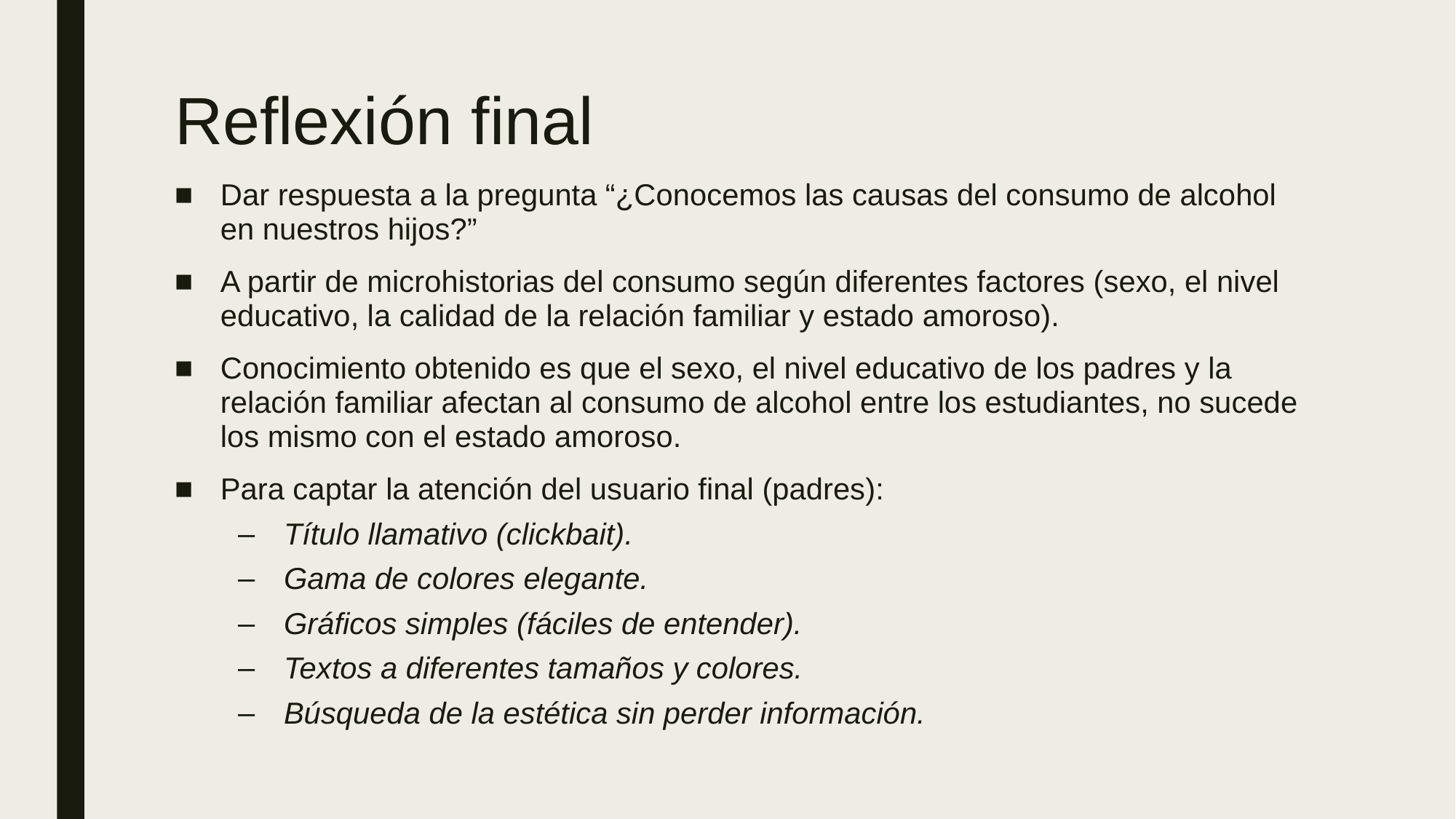

# Reflexión final
Dar respuesta a la pregunta “¿Conocemos las causas del consumo de alcohol en nuestros hijos?”
A partir de microhistorias del consumo según diferentes factores (sexo, el nivel educativo, la calidad de la relación familiar y estado amoroso).
Conocimiento obtenido es que el sexo, el nivel educativo de los padres y la relación familiar afectan al consumo de alcohol entre los estudiantes, no sucede los mismo con el estado amoroso.
Para captar la atención del usuario final (padres):
Título llamativo (clickbait).
Gama de colores elegante.
Gráficos simples (fáciles de entender).
Textos a diferentes tamaños y colores.
Búsqueda de la estética sin perder información.